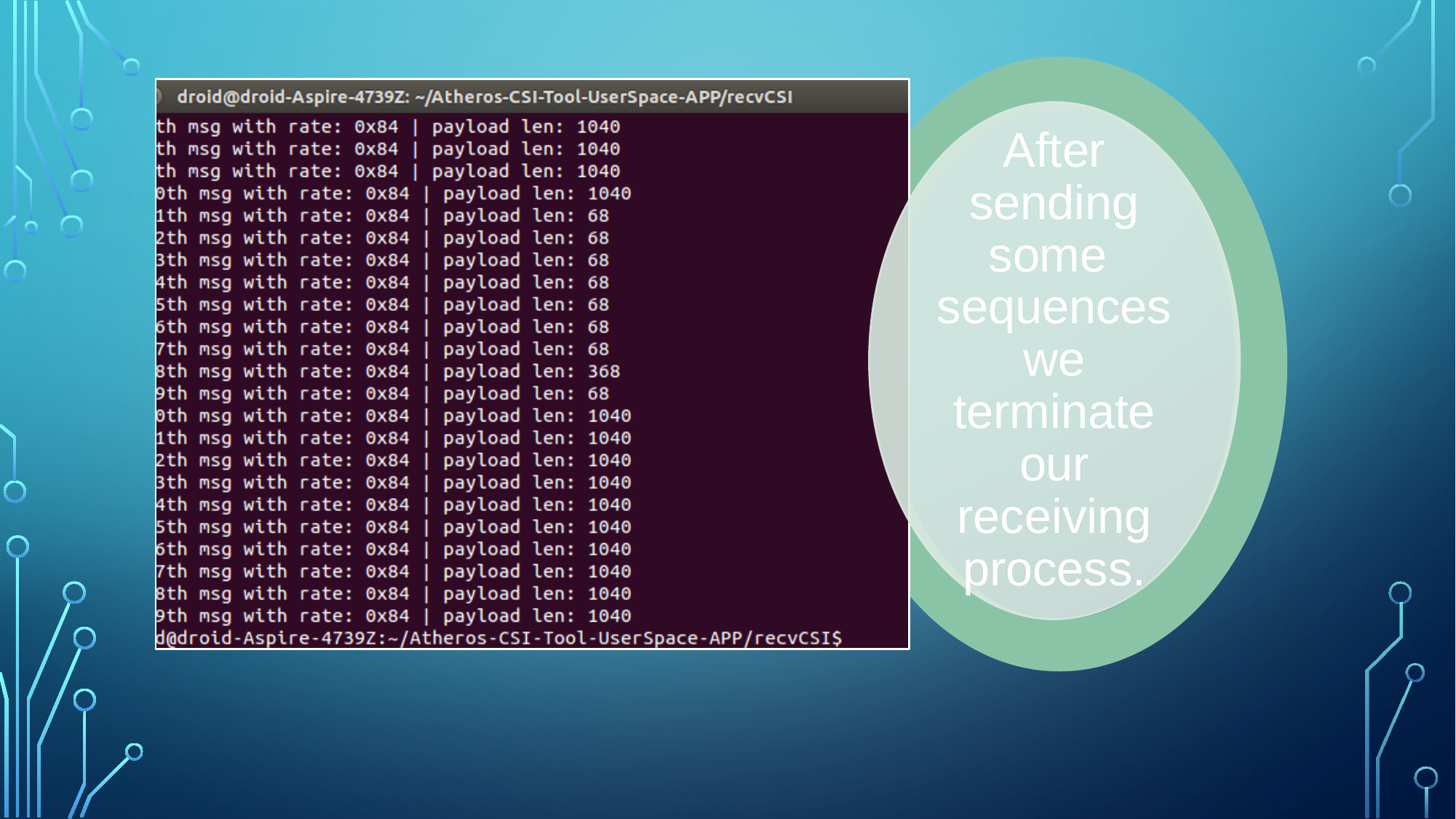

After sending some  sequences we terminate our receiving process.